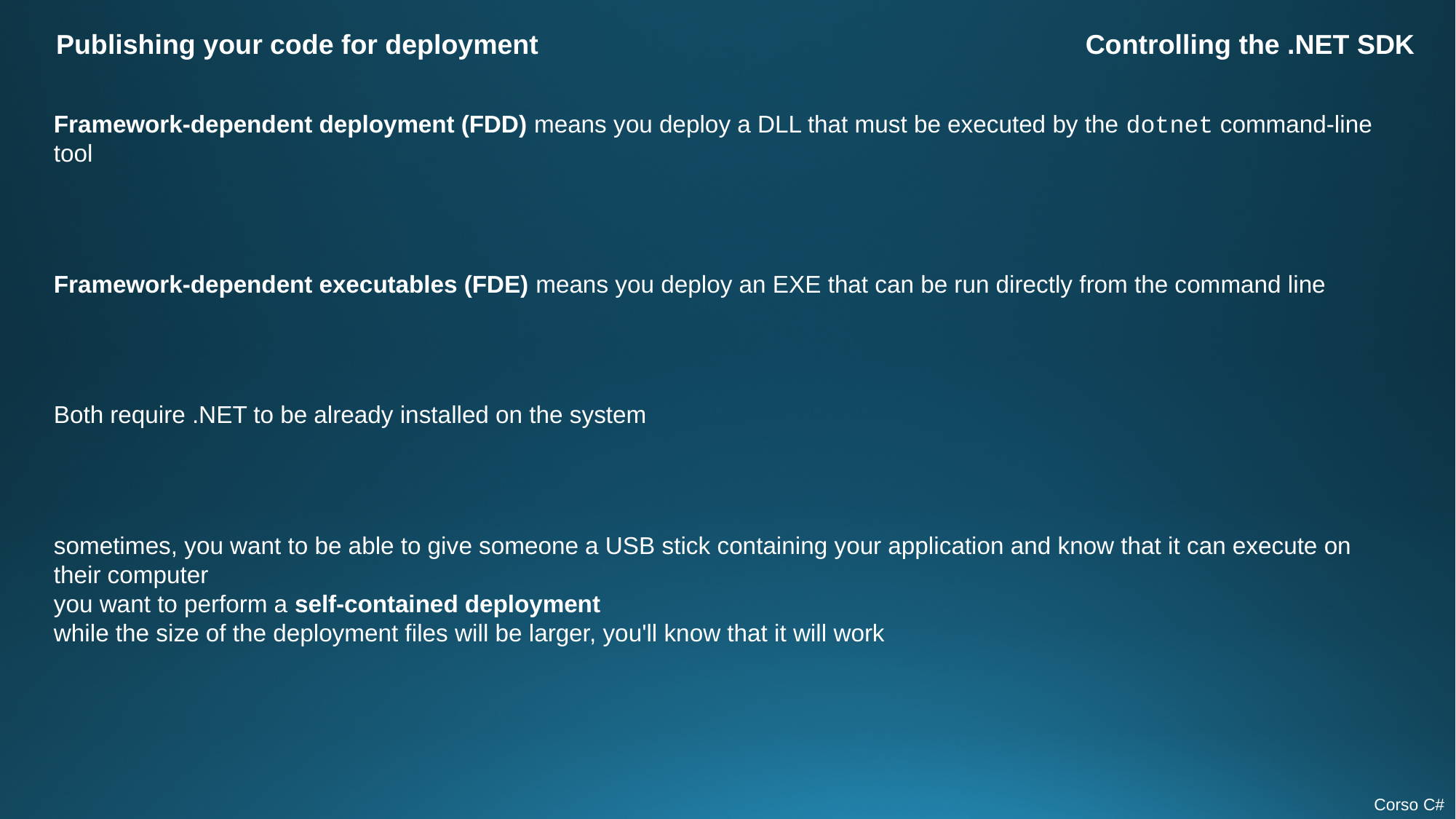

Publishing your code for deployment
Controlling the .NET SDK
Framework-dependent deployment (FDD) means you deploy a DLL that must be executed by the dotnet command-line tool

Framework-dependent executables (FDE) means you deploy an EXE that can be run directly from the command line

Both require .NET to be already installed on the system

sometimes, you want to be able to give someone a USB stick containing your application and know that it can execute on their computer
you want to perform a self-contained deployment
while the size of the deployment files will be larger, you'll know that it will work
Corso C#